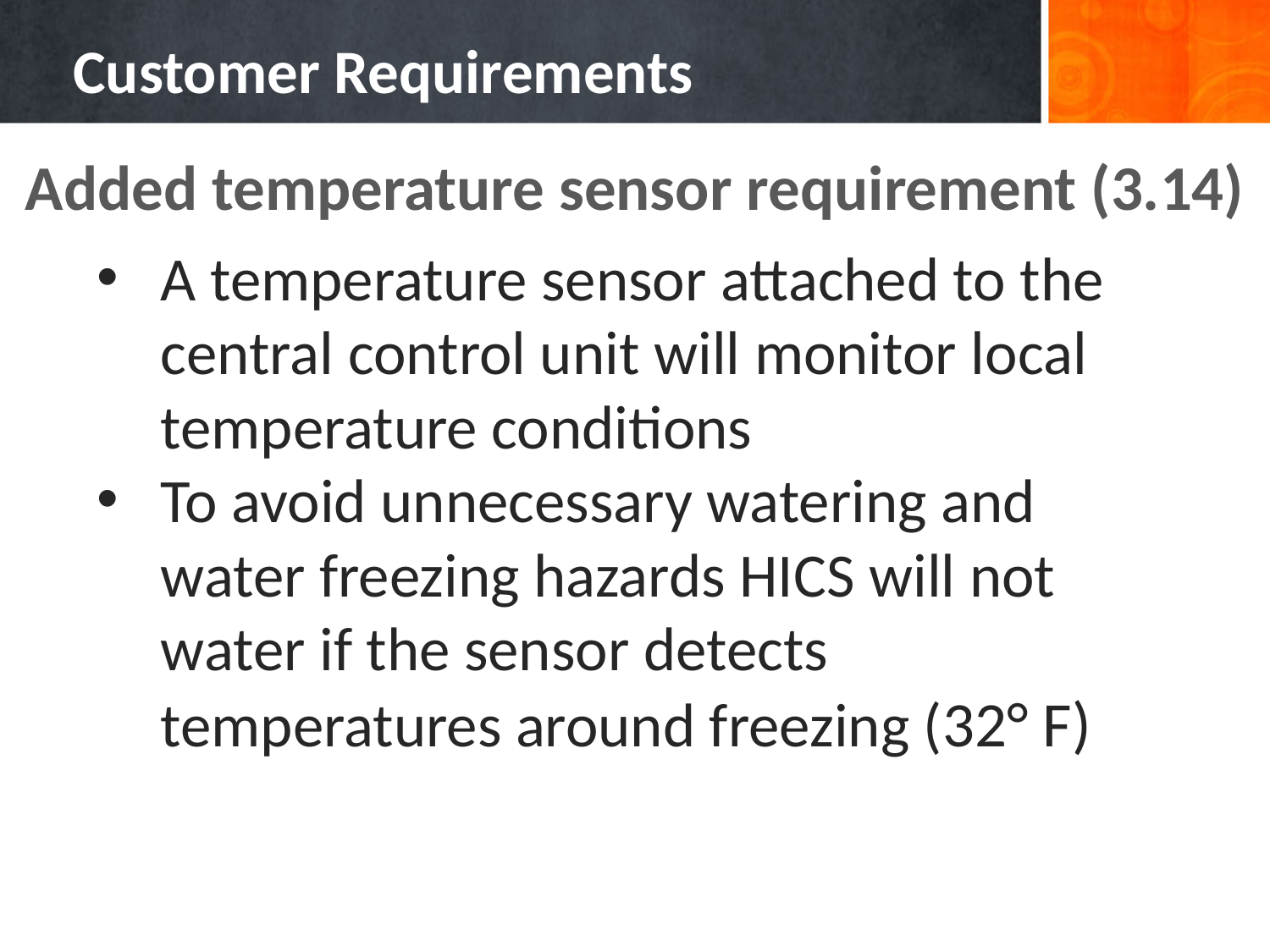

# Customer Requirements
Added temperature sensor requirement (3.14)
A temperature sensor attached to the central control unit will monitor local temperature conditions
To avoid unnecessary watering and water freezing hazards HICS will not water if the sensor detects temperatures around freezing (32° F)